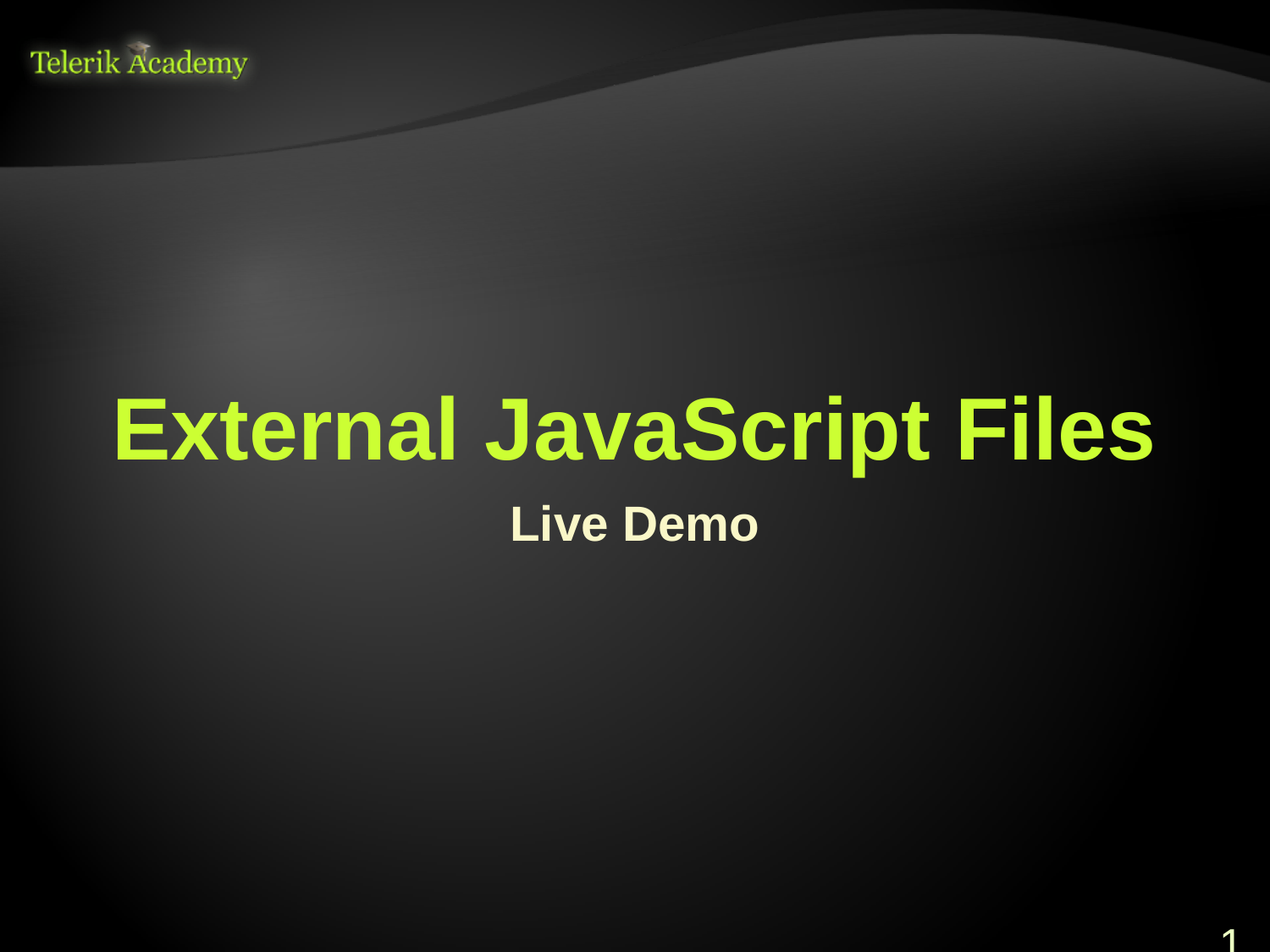

# External JavaScript Files
Live Demo
17